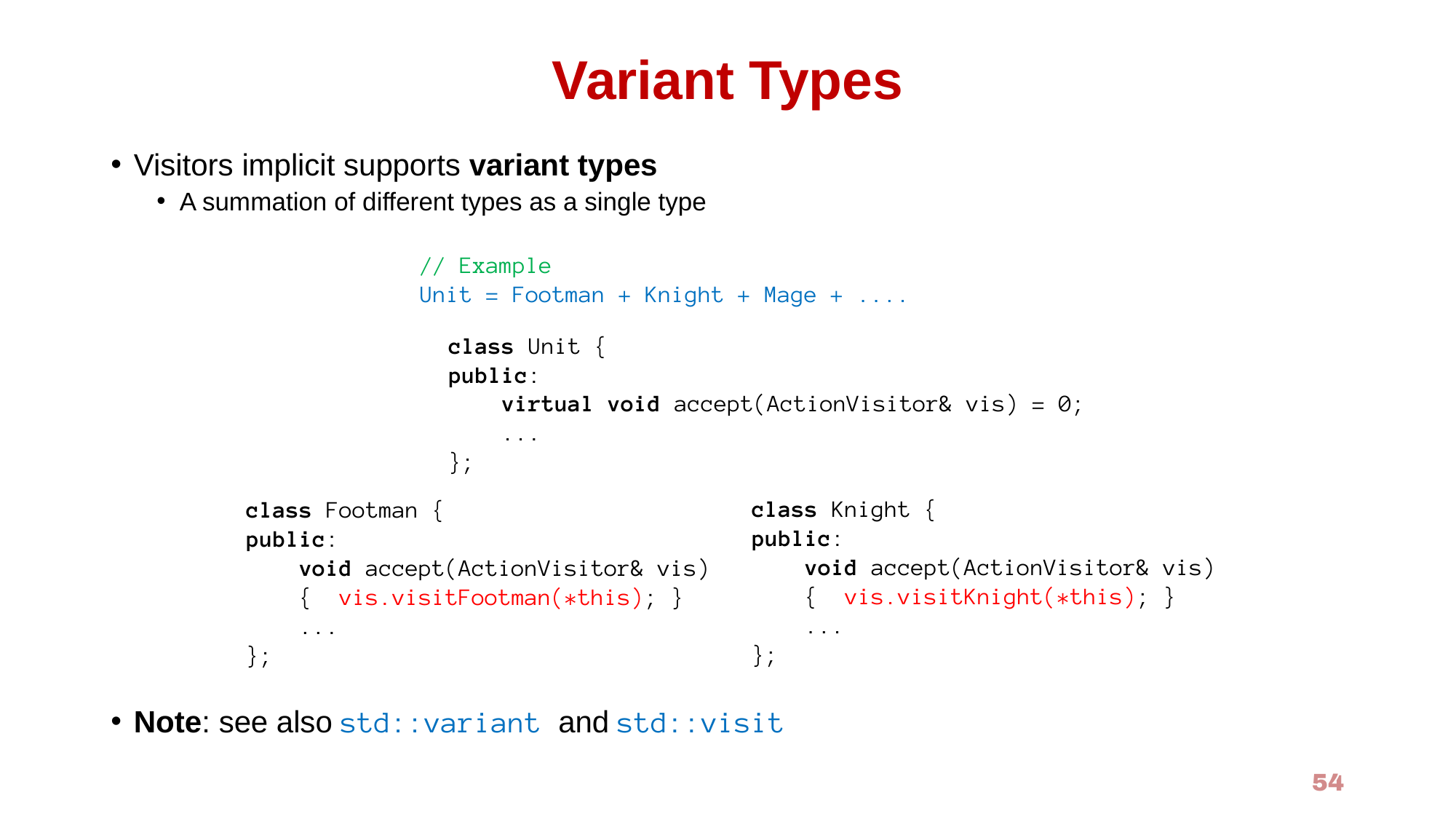

# Variant Types
Visitors implicit supports variant types
A summation of different types as a single type

Note: see also std::variant and std::visit
// Example
Unit = Footman + Knight + Mage + ....
class Unit {
public:
    virtual void accept(ActionVisitor& vis) = 0;
    ...
};
class Knight {
public:
    void accept(ActionVisitor& vis)
    {  vis.visitKnight(*this); }
    ...
};
class Footman {
public:
    void accept(ActionVisitor& vis)
    {  vis.visitFootman(*this); }
    ...
};
54